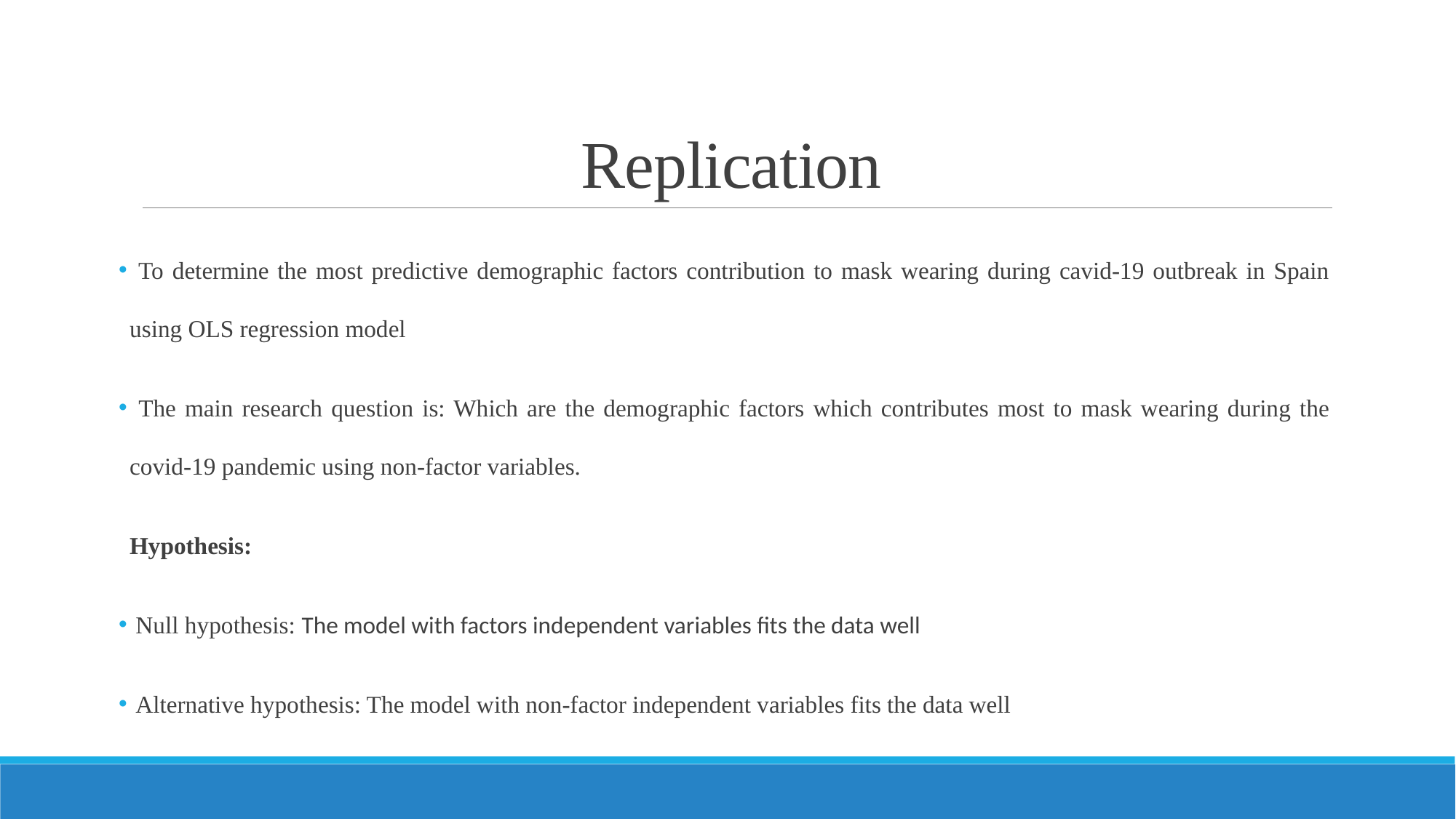

# Replication
 To determine the most predictive demographic factors contribution to mask wearing during cavid-19 outbreak in Spain using OLS regression model
 The main research question is: Which are the demographic factors which contributes most to mask wearing during the covid-19 pandemic using non-factor variables.
Hypothesis:
 Null hypothesis: The model with factors independent variables fits the data well
 Alternative hypothesis: The model with non-factor independent variables fits the data well